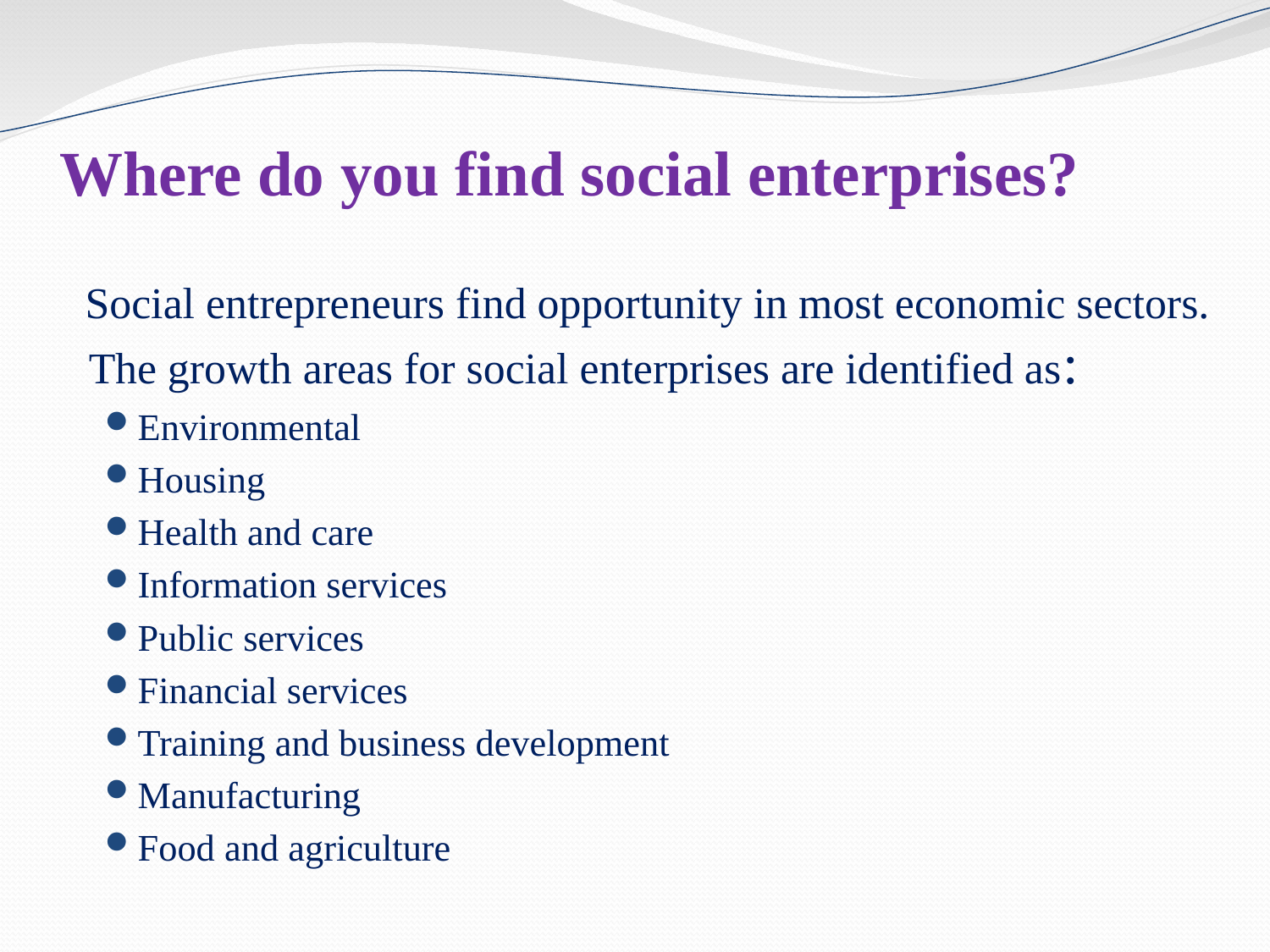

# Where do you find social enterprises?
   Social entrepreneurs find opportunity in most economic sectors. The growth areas for social enterprises are identified as:
Environmental
Housing
Health and care
Information services
Public services
Financial services
Training and business development
Manufacturing
Food and agriculture